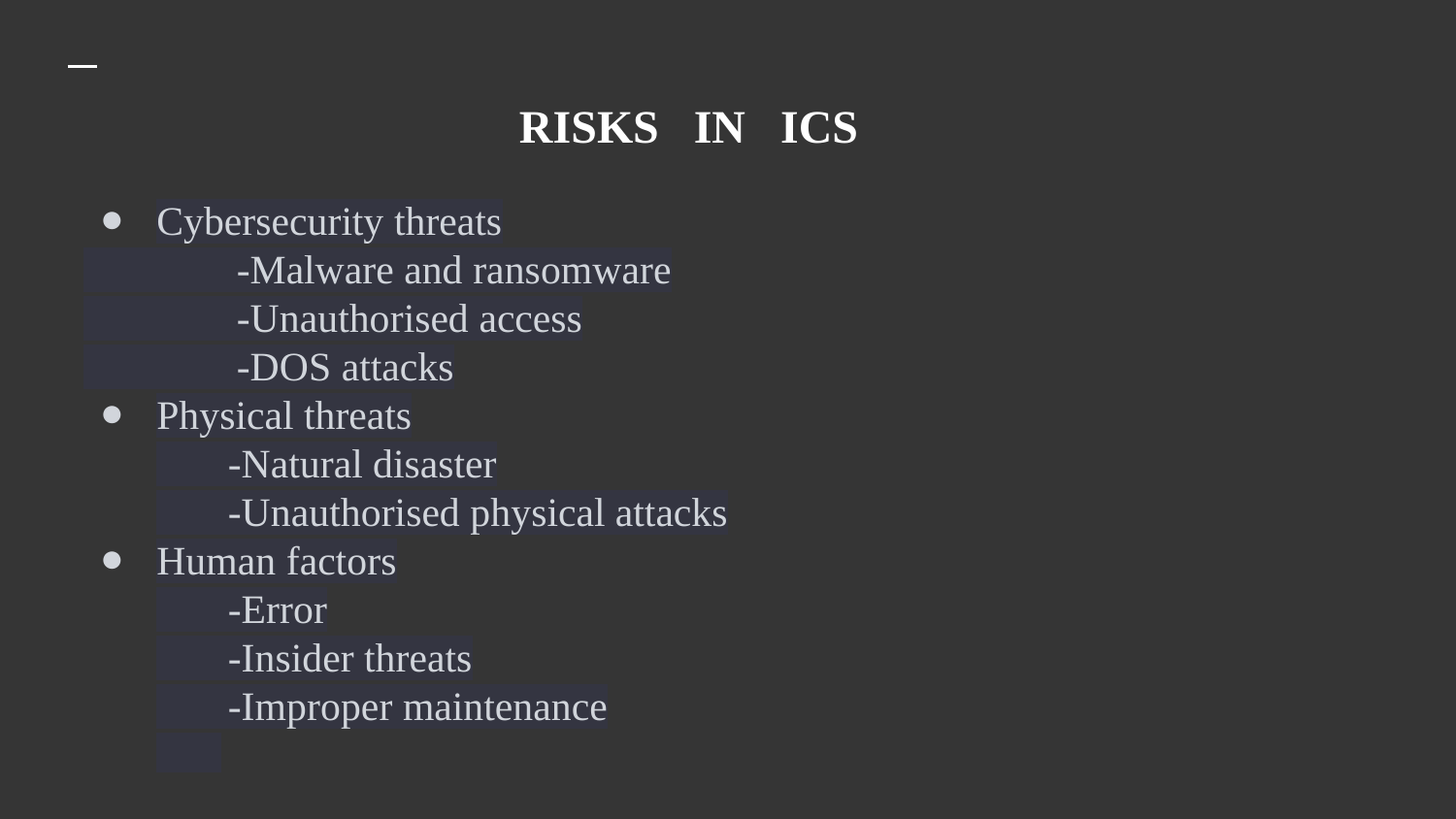

# RISKS   IN   ICS
Cybersecurity threats
               -Malware and ransomware
               -Unauthorised access
               -DOS attacks
Physical threats
       -Natural disaster
       -Unauthorised physical attacks
Human factors
       -Error
       -Insider threats
       -Improper maintenance